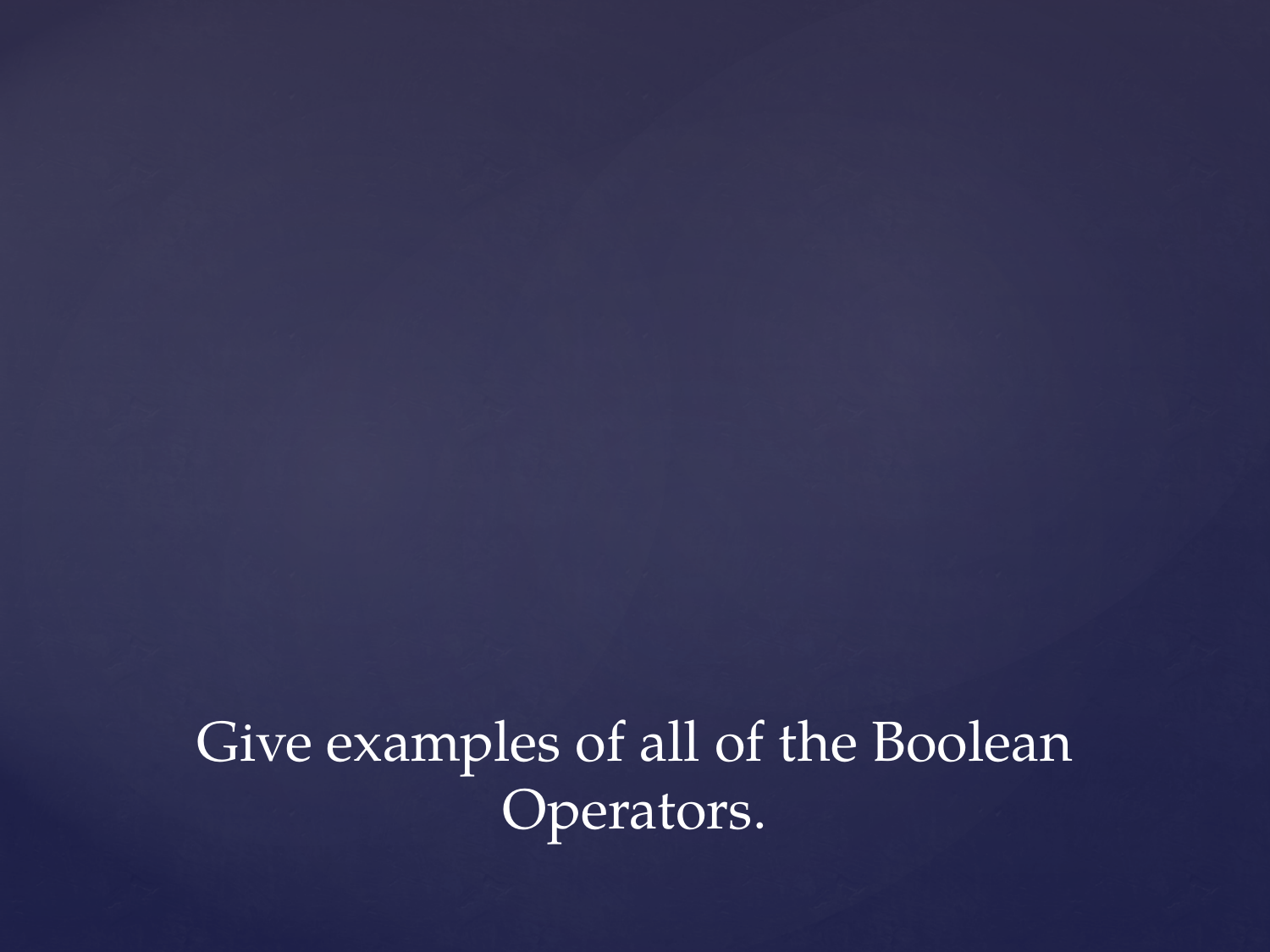

# Give examples of all of the Boolean Operators.